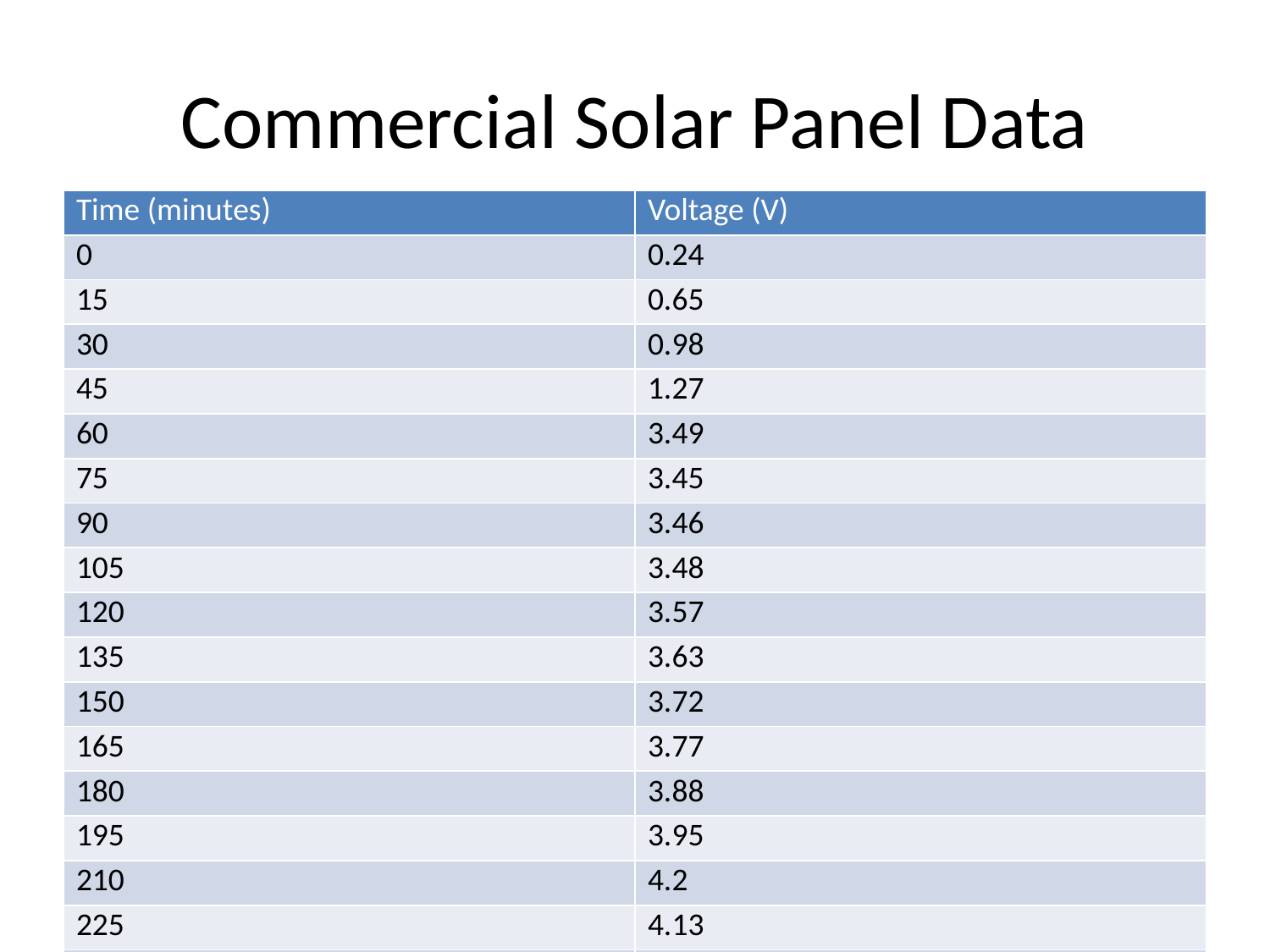

# Commercial Solar Panel Data
| Time (minutes) | Voltage (V) |
| --- | --- |
| 0 | 0.24 |
| 15 | 0.65 |
| 30 | 0.98 |
| 45 | 1.27 |
| 60 | 3.49 |
| 75 | 3.45 |
| 90 | 3.46 |
| 105 | 3.48 |
| 120 | 3.57 |
| 135 | 3.63 |
| 150 | 3.72 |
| 165 | 3.77 |
| 180 | 3.88 |
| 195 | 3.95 |
| 210 | 4.2 |
| 225 | 4.13 |
| 240 | 4.2 |
| 255 | 4.29 |
| 270 | 4.37 |
| 285 | 4.46 |
| 300 | 4.53 |
| 315 | 5.55 |
| 330 | 5.6 |